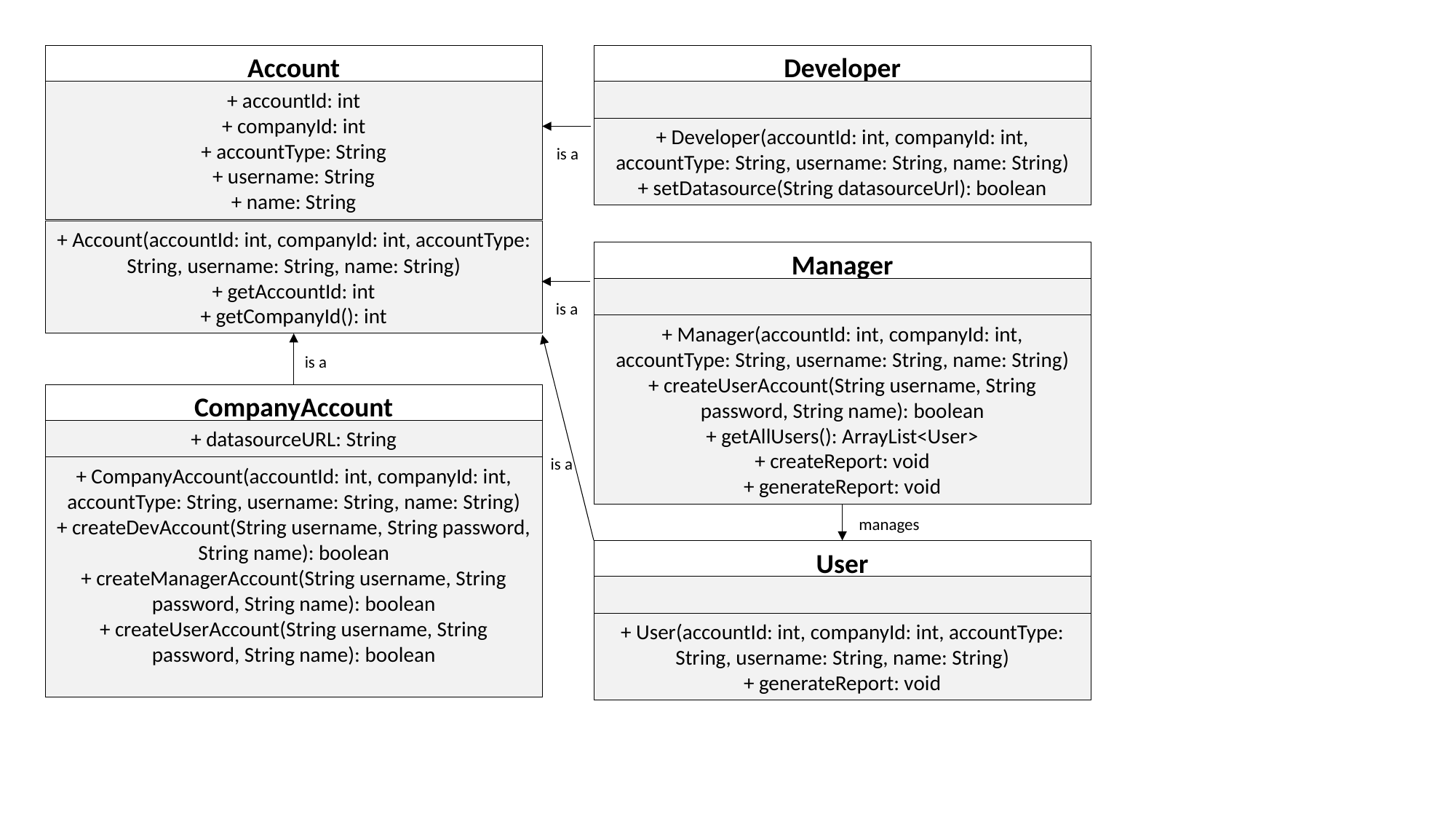

Account
+ accountId: int
+ companyId: int
+ accountType: String
+ username: String
+ name: String
+ Account(accountId: int, companyId: int, accountType: String, username: String, name: String)
+ getAccountId: int
+ getCompanyId(): int
Developer

+ Developer(accountId: int, companyId: int, accountType: String, username: String, name: String)
+ setDatasource(String datasourceUrl): boolean
is a
Manager

+ Manager(accountId: int, companyId: int, accountType: String, username: String, name: String)
+ createUserAccount(String username, String password, String name): boolean
+ getAllUsers(): ArrayList<User>
+ createReport: void
+ generateReport: void
is a
is a
CompanyAccount
+ datasourceURL: String
+ CompanyAccount(accountId: int, companyId: int, accountType: String, username: String, name: String)
+ createDevAccount(String username, String password, String name): boolean
+ createManagerAccount(String username, String password, String name): boolean
+ createUserAccount(String username, String password, String name): boolean

is a
manages
User

+ User(accountId: int, companyId: int, accountType: String, username: String, name: String)
+ generateReport: void